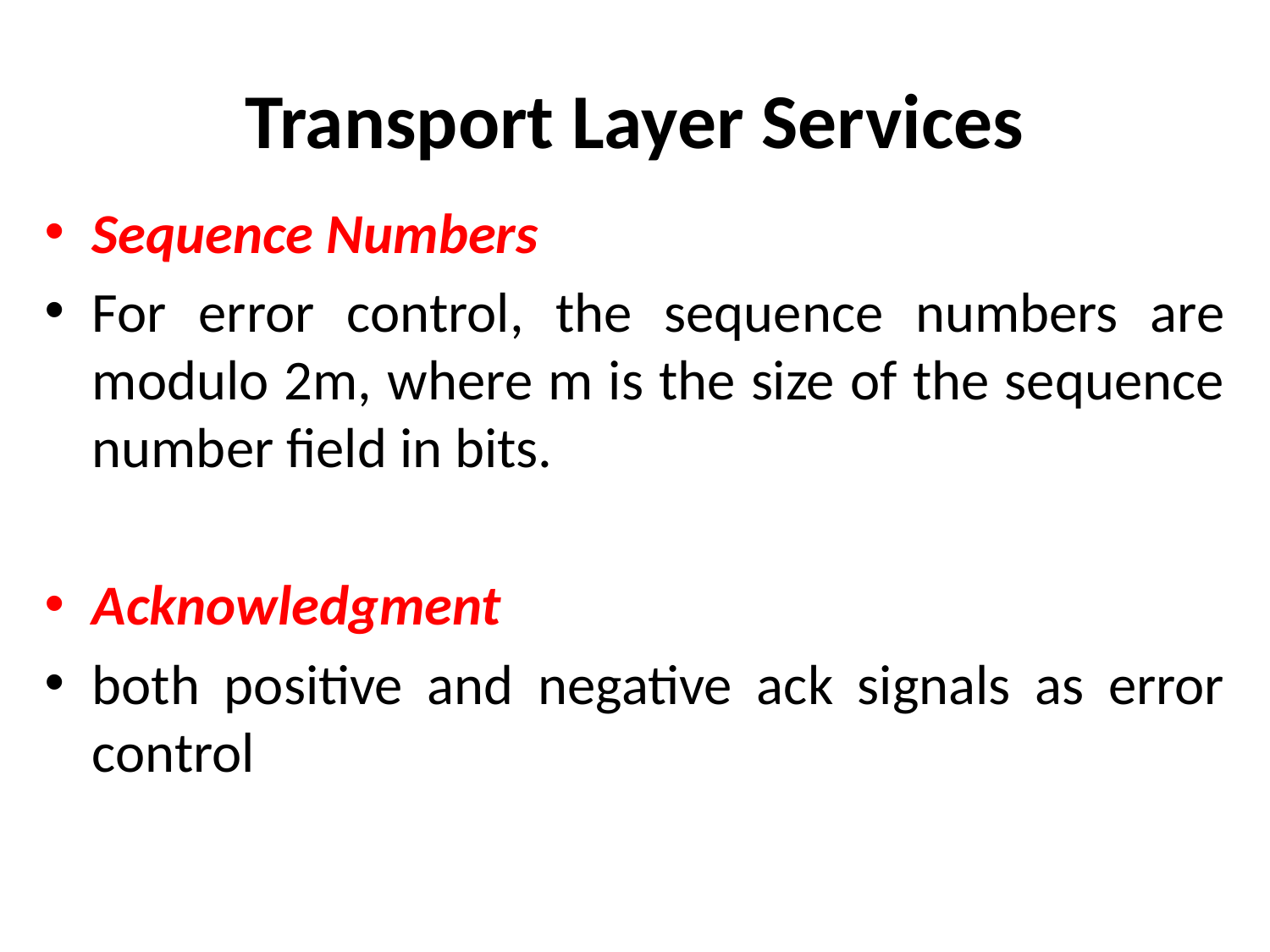

# Transport Layer Services
Sequence Numbers
For error control, the sequence numbers are modulo 2m, where m is the size of the sequence number field in bits.

Acknowledgment
both positive and negative ack signals as error control